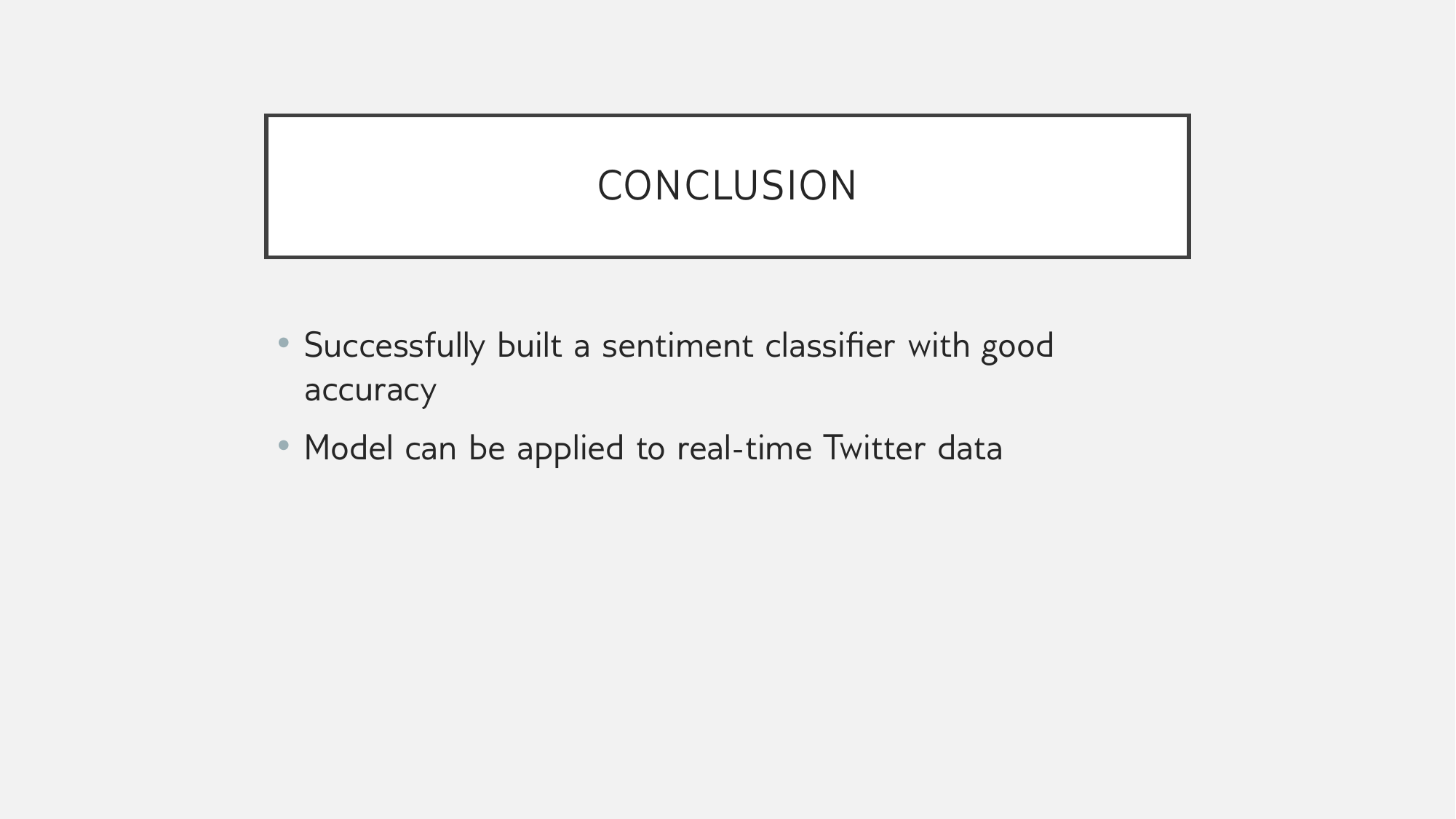

# Conclusion
Successfully built a sentiment classifier with good accuracy
Model can be applied to real-time Twitter data